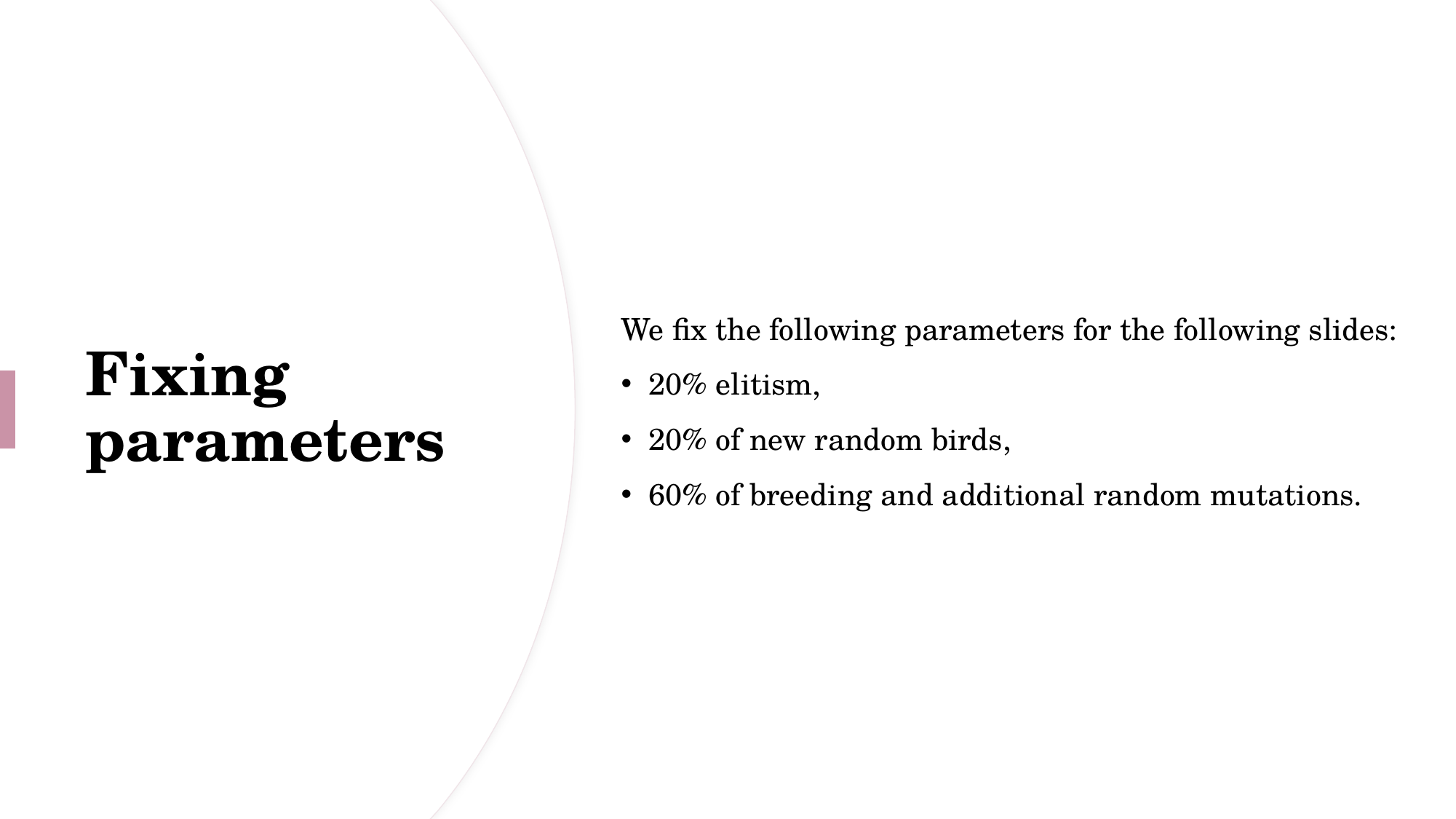

We fix the following parameters for the following slides:
20% elitism,
20% of new random birds,
60% of breeding and additional random mutations.
# Fixing parameters